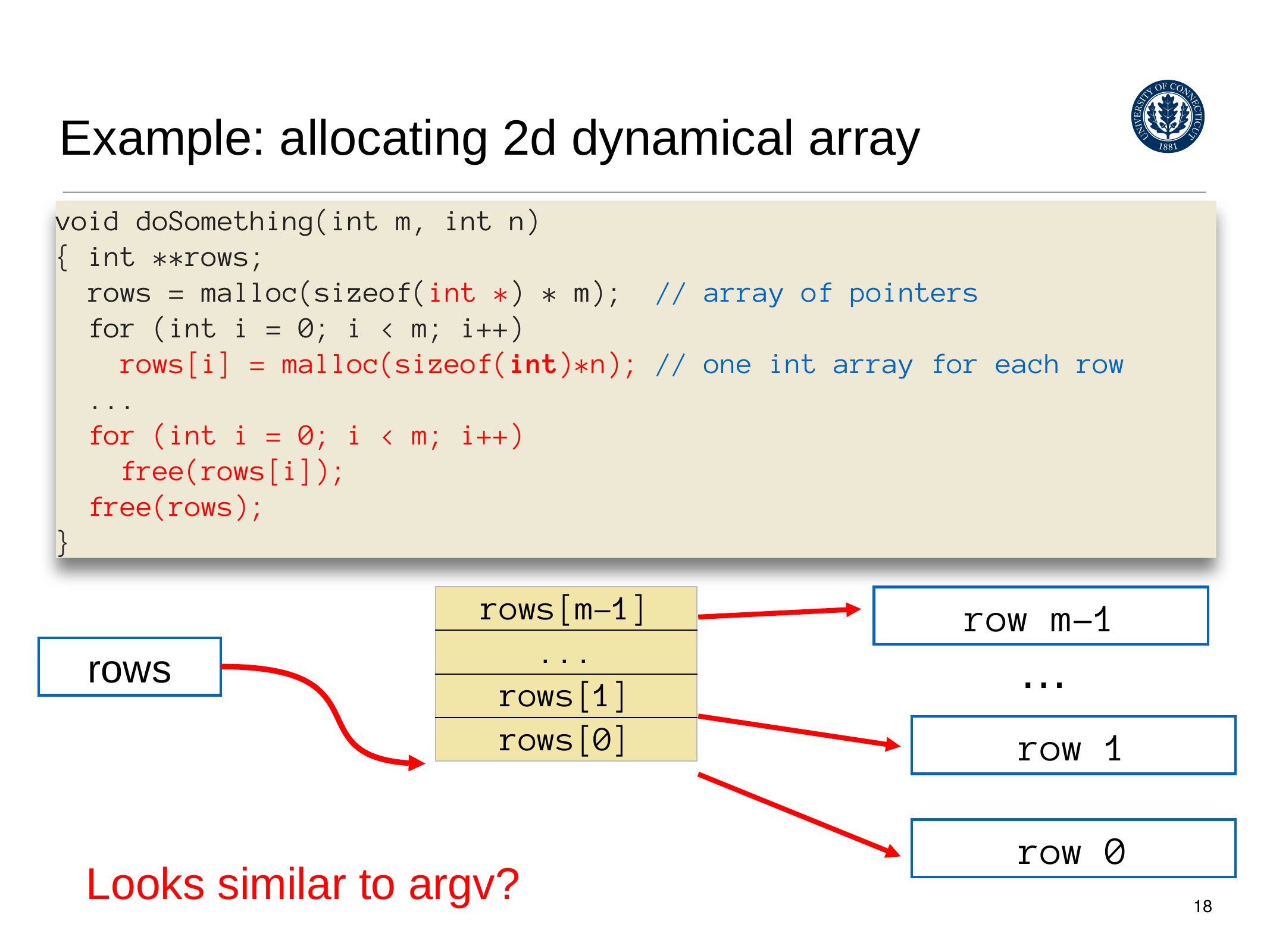

# Example: allocating 2d dynamical array
void doSomething(int m, int n)
{ int **rows;
  rows = malloc(sizeof(int *) * m);  // array of pointers
  for (int i = 0; i < m; i++)
    rows[i] = malloc(sizeof(int)*n); // one int array for each row
  ...
  for (int i = 0; i < m; i++)
    free(rows[i]);
  free(rows);
}
| rows[m-1] |
| --- |
| ... |
| rows[1] |
| rows[0] |
row m-1
…
rows
row 1
row 0
Looks similar to argv?
18